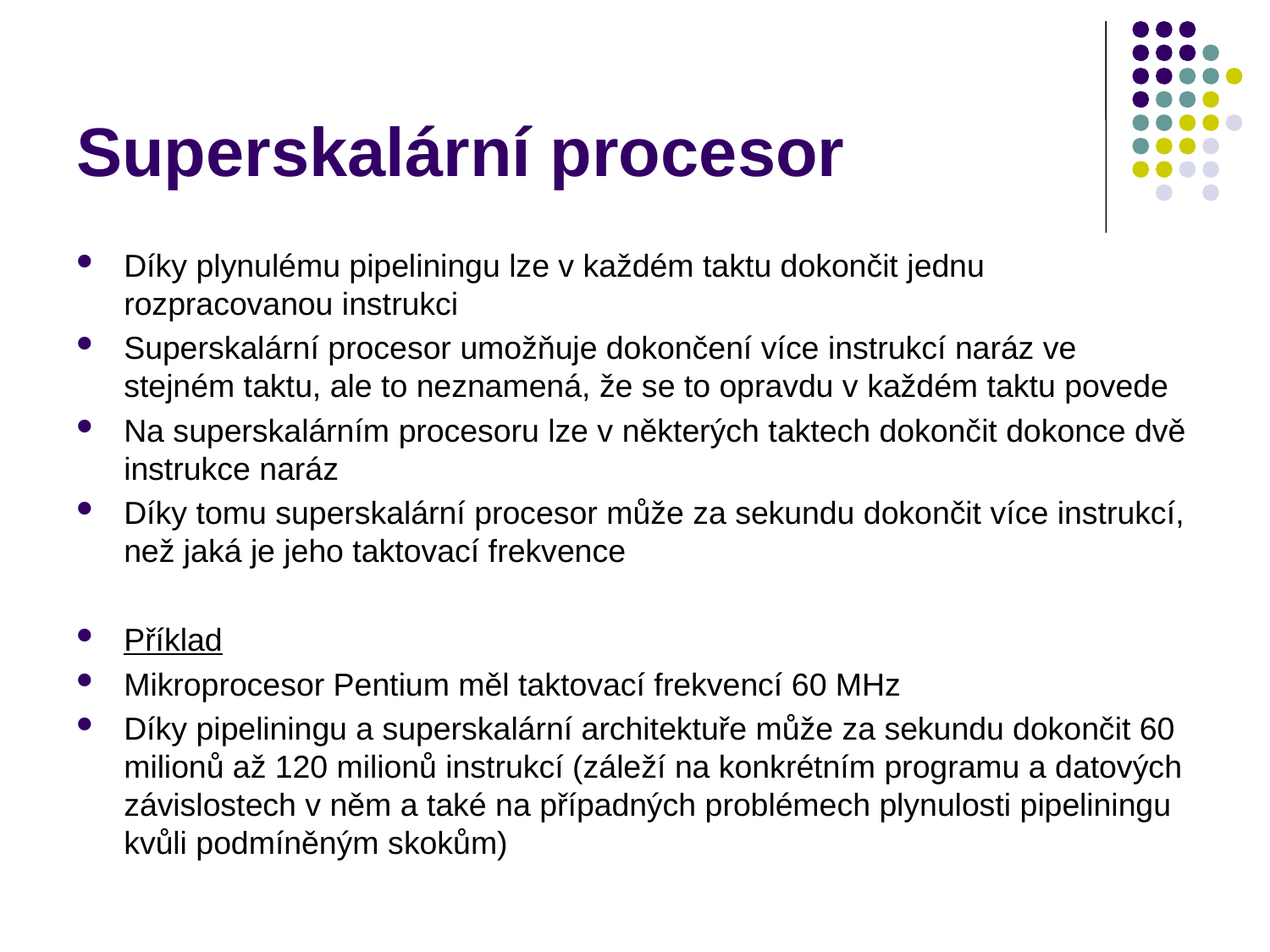

# Superskalární procesor
Díky plynulému pipeliningu lze v každém taktu dokončit jednu rozpracovanou instrukci
Superskalární procesor umožňuje dokončení více instrukcí naráz ve stejném taktu, ale to neznamená, že se to opravdu v každém taktu povede
Na superskalárním procesoru lze v některých taktech dokončit dokonce dvě instrukce naráz
Díky tomu superskalární procesor může za sekundu dokončit více instrukcí, než jaká je jeho taktovací frekvence

Příklad
Mikroprocesor Pentium měl taktovací frekvencí 60 MHz
Díky pipeliningu a superskalární architektuře může za sekundu dokončit 60 milionů až 120 milionů instrukcí (záleží na konkrétním programu a datových závislostech v něm a také na případných problémech plynulosti pipeliningu kvůli podmíněným skokům)